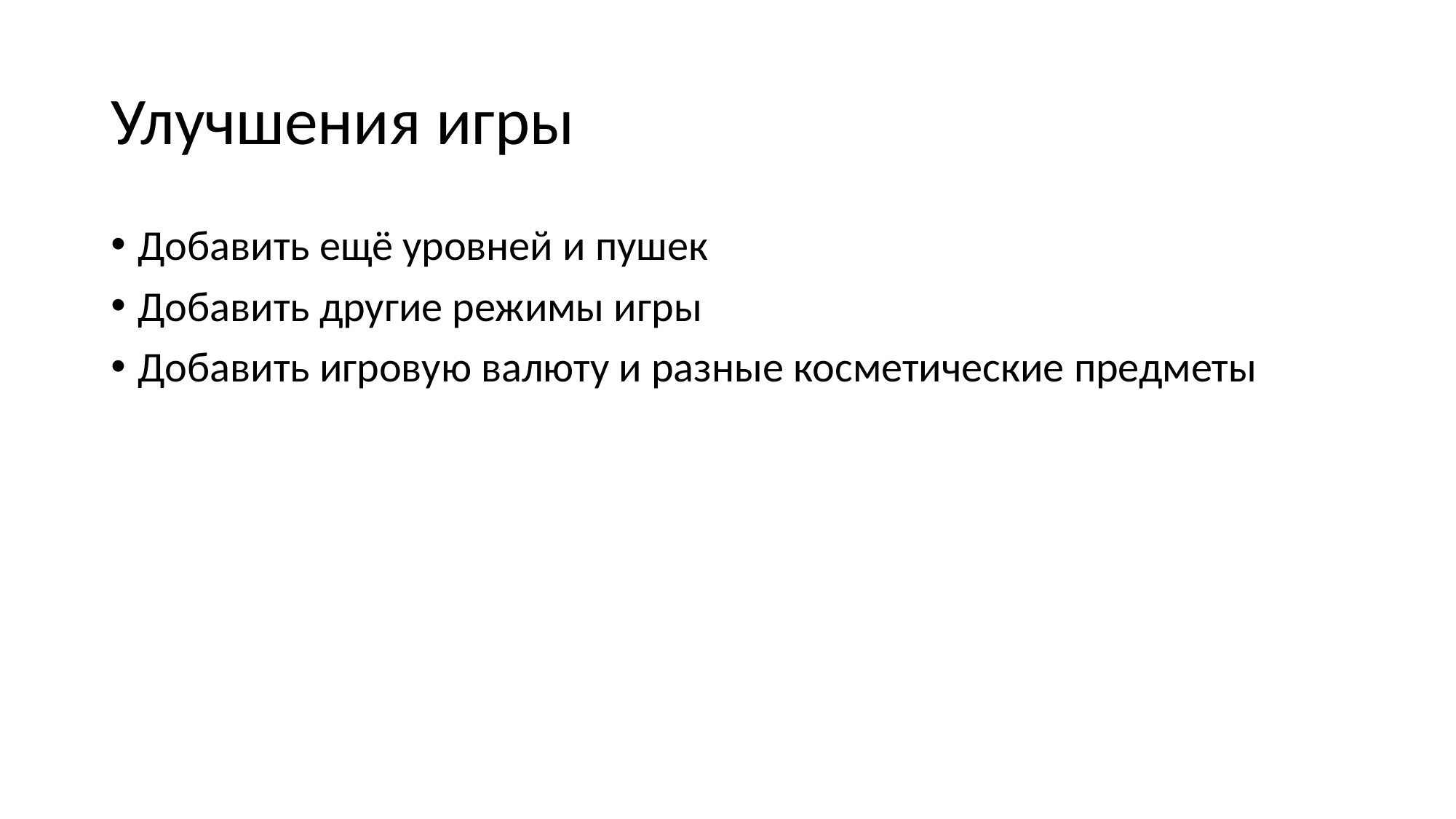

# Улучшения игры
Добавить ещё уровней и пушек
Добавить другие режимы игры
Добавить игровую валюту и разные косметические предметы